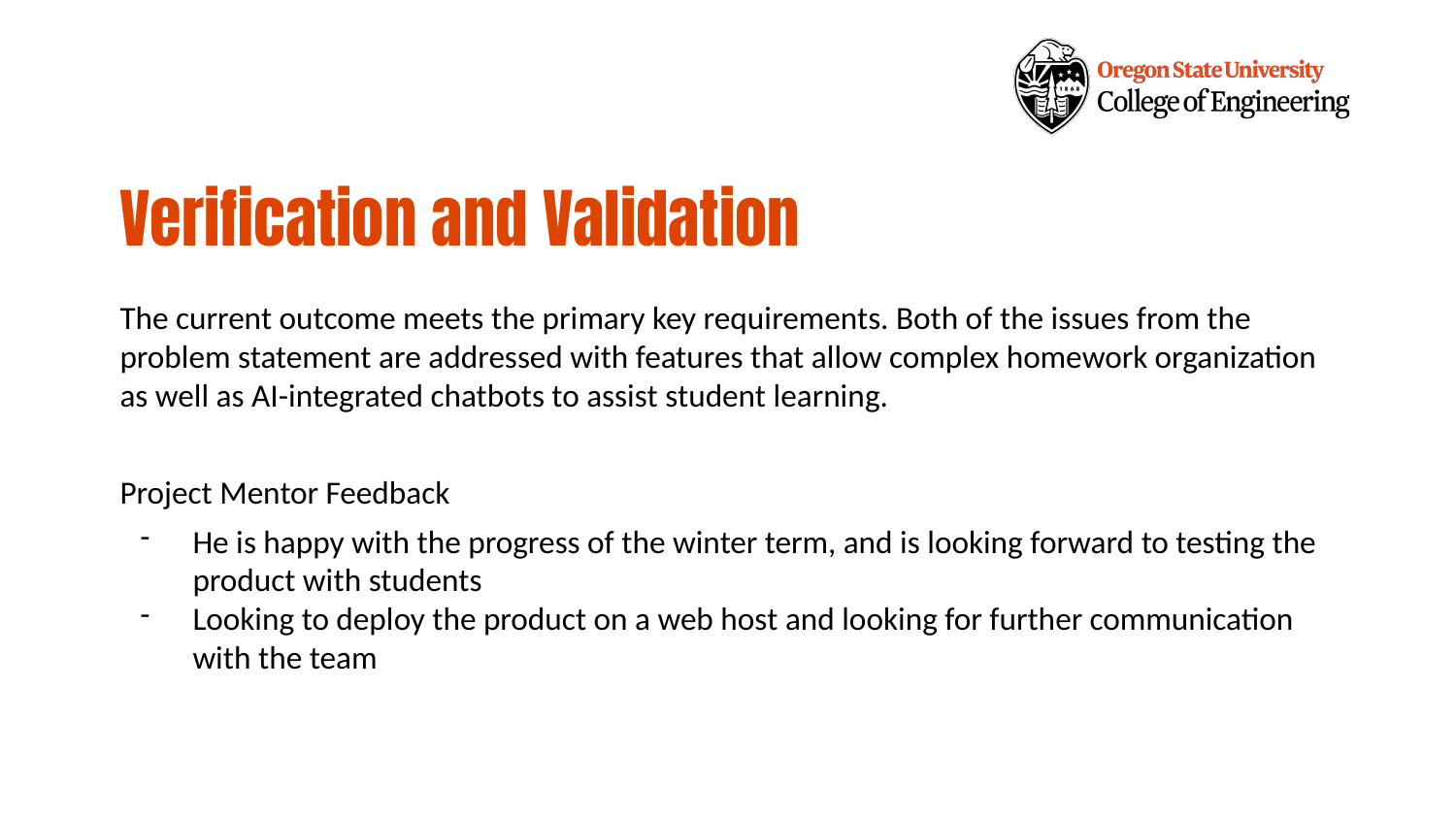

# Verification and Validation
The current outcome meets the primary key requirements. Both of the issues from the problem statement are addressed with features that allow complex homework organization as well as AI-integrated chatbots to assist student learning.

Project Mentor Feedback
He is happy with the progress of the winter term, and is looking forward to testing the product with students
Looking to deploy the product on a web host and looking for further communication with the team